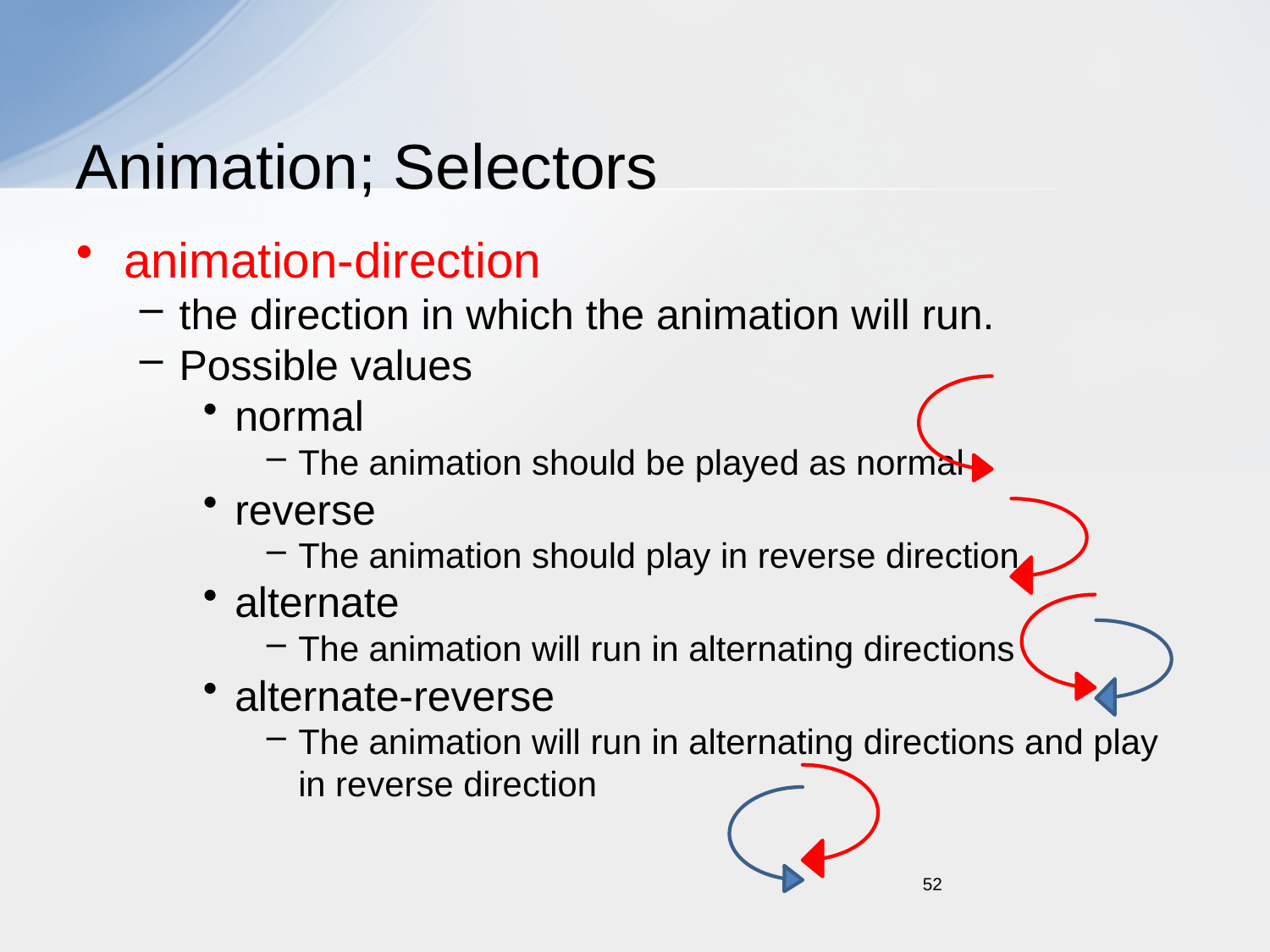

# Animation; Selectors
animation-direction
the direction in which the animation will run.
Possible values
normal
The animation should be played as normal
reverse
The animation should play in reverse direction
alternate
The animation will run in alternating directions
alternate-reverse
The animation will run in alternating directions and play in reverse direction

52